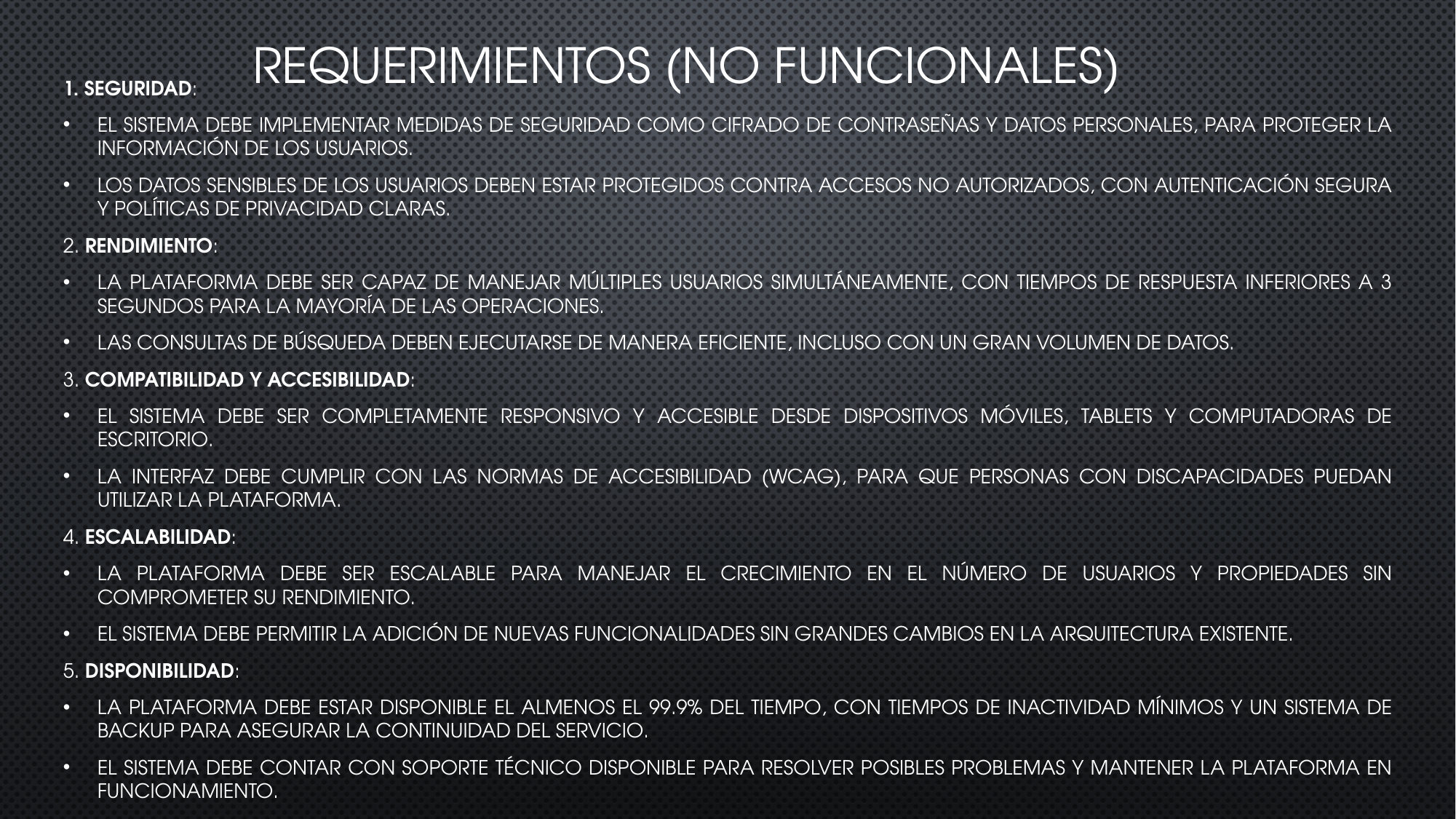

# Requerimientos (NO funcionales)
1. Seguridad:
El sistema debe implementar medidas de seguridad como cifrado de contraseñas y datos personales, para proteger la información de los usuarios.
Los datos sensibles de los usuarios deben estar protegidos contra accesos no autorizados, con autenticación segura y políticas de privacidad claras.
2. Rendimiento:
La plataforma debe ser capaz de manejar múltiples usuarios simultáneamente, con tiempos de respuesta inferiores a 3 segundos para la mayoría de las operaciones.
Las consultas de búsqueda deben ejecutarse de manera eficiente, incluso con un gran volumen de datos.
3. Compatibilidad y accesibilidad:
El sistema debe ser completamente responsivo y accesible desde dispositivos móviles, tablets y computadoras de escritorio.
La interfaz debe cumplir con las normas de accesibilidad (WCAG), para que personas con discapacidades puedan utilizar la plataforma.
4. Escalabilidad:
La plataforma debe ser escalable para manejar el crecimiento en el número de usuarios y propiedades sin comprometer su rendimiento.
El sistema debe permitir la adición de nuevas funcionalidades sin grandes cambios en la arquitectura existente.
5. Disponibilidad:
La plataforma debe estar disponible el almenos el 99.9% del tiempo, con tiempos de inactividad mínimos y un sistema de backup para asegurar la continuidad del servicio.
El sistema debe contar con soporte técnico disponible para resolver posibles problemas y mantener la plataforma en funcionamiento.